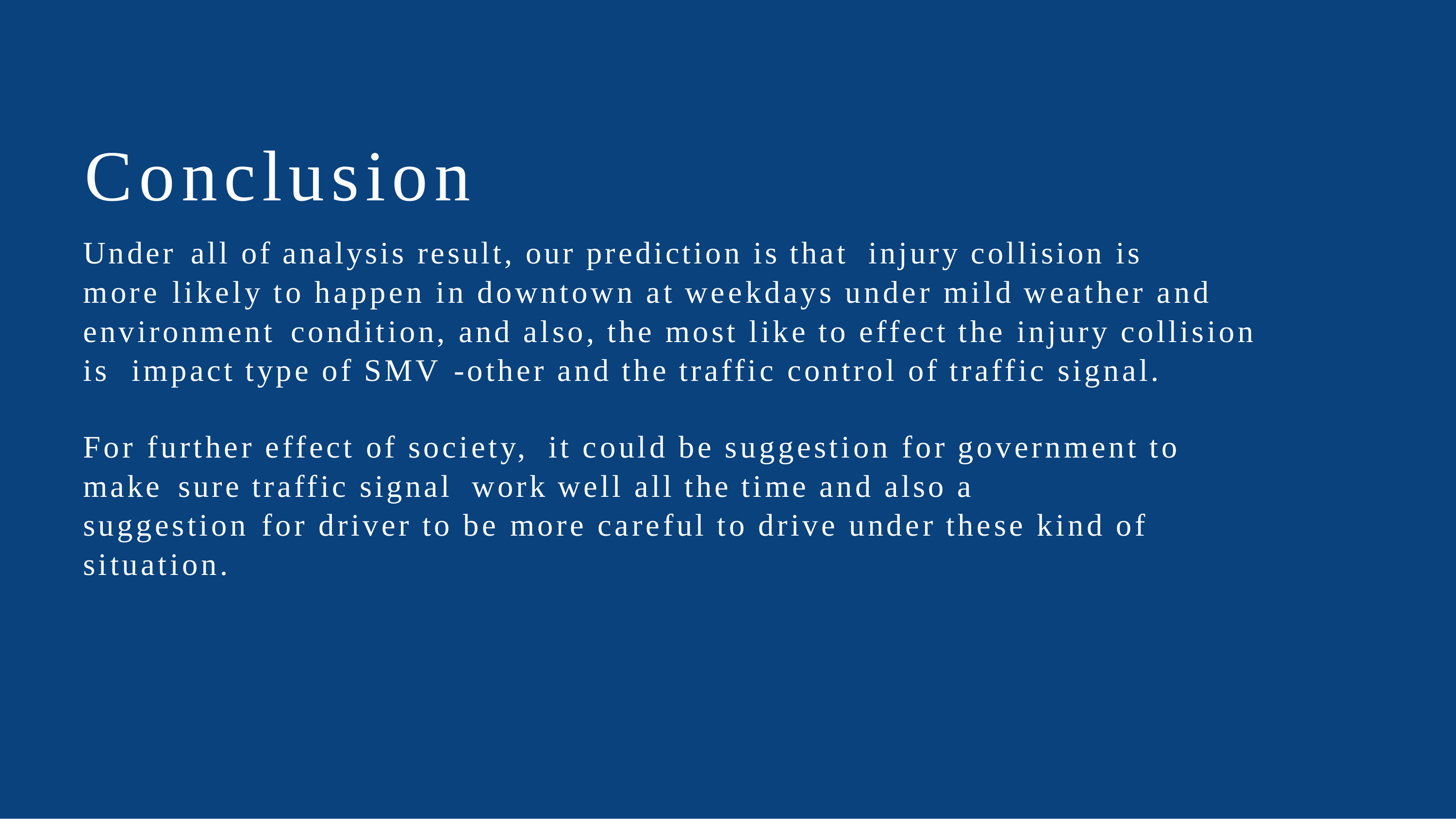

Conclusion
Under all of analysis result, our prediction is that  injury collision is         more likely to happen in downtown at weekdays under mild weather and       environment condition, and also, the most like to effect the injury collision is  impact type of SMV -other and the traffic control of traffic signal.

For further effect of society,  it could be suggestion for government to           make sure traffic signal  work well all the time and also a                 suggestion for driver to be more careful to drive under these kind of situation.